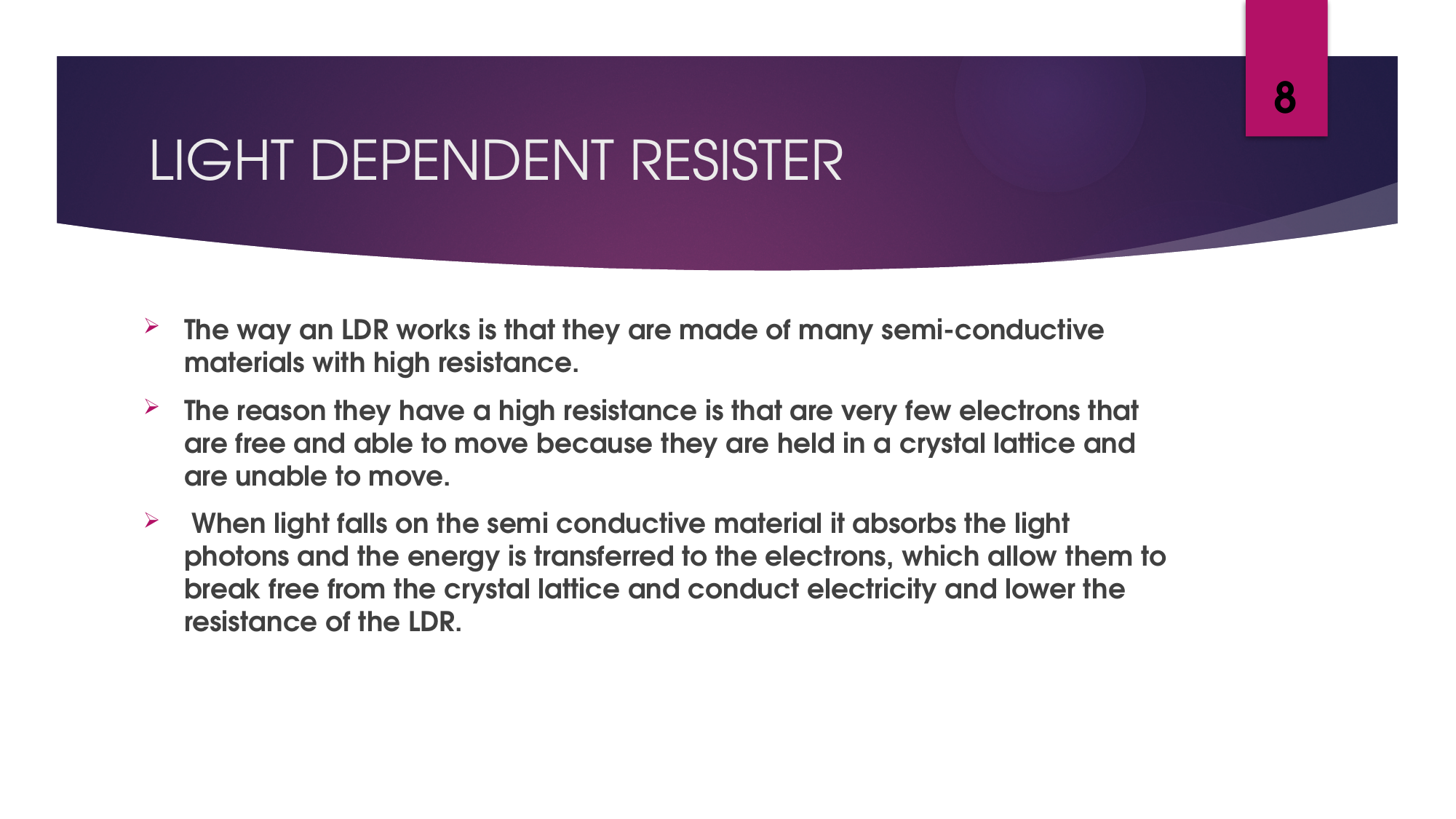

8
# LIGHT DEPENDENT RESISTER
The way an LDR works is that they are made of many semi-conductive materials with high resistance.
The reason they have a high resistance is that are very few electrons that are free and able to move because they are held in a crystal lattice and are unable to move.
 When light falls on the semi conductive material it absorbs the light photons and the energy is transferred to the electrons, which allow them to break free from the crystal lattice and conduct electricity and lower the resistance of the LDR.